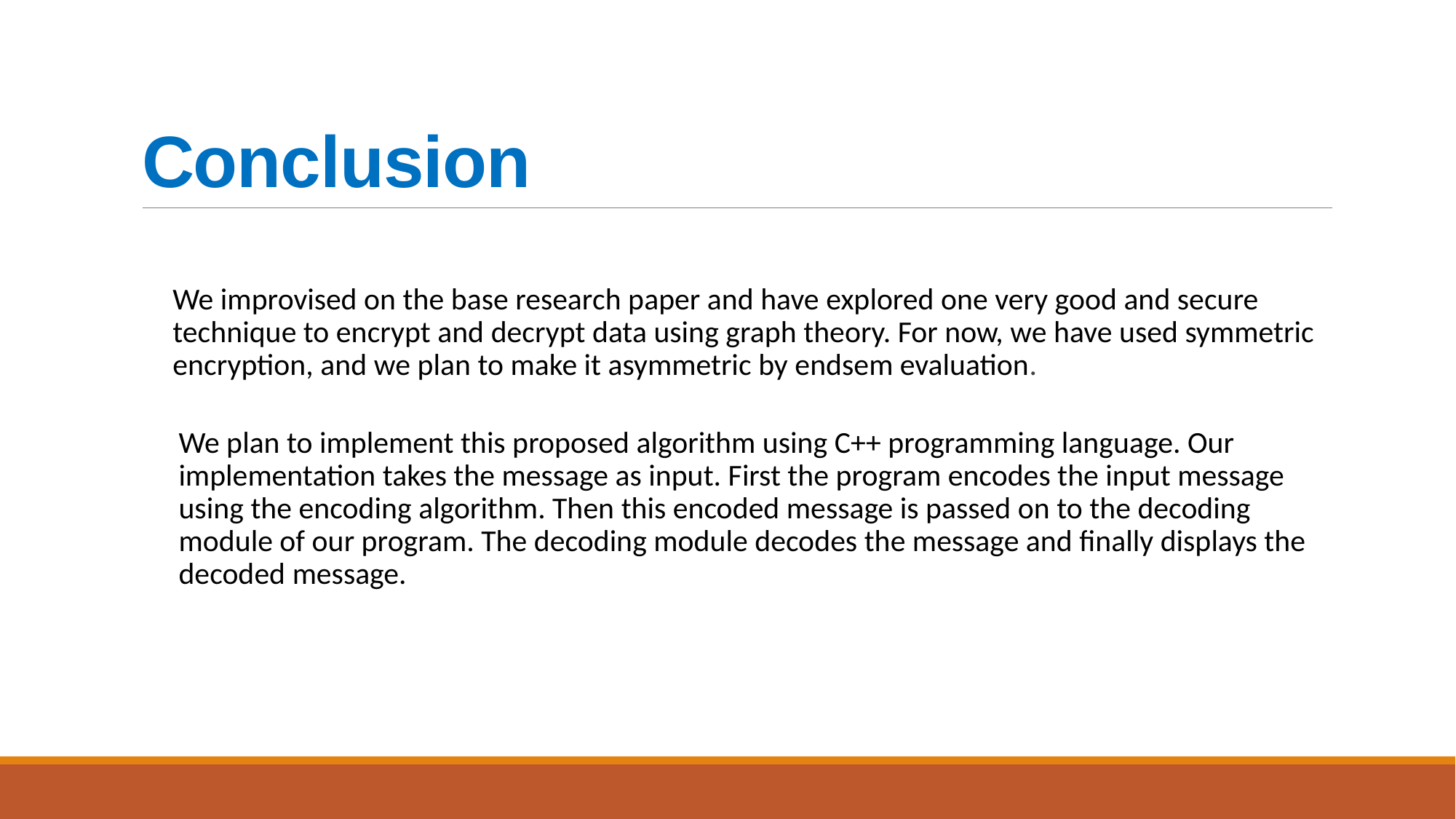

# Conclusion

 We improvised on the base research paper and have explored one very good and secure  technique to encrypt and decrypt data using graph theory. For now, we have used symmetric   encryption, and we plan to make it asymmetric by endsem evaluation.

We plan to implement this proposed algorithm using C++ programming language. Our implementation takes the message as input. First the program encodes the input message using the encoding algorithm. Then this encoded message is passed on to the decoding module of our program. The decoding module decodes the message and finally displays the decoded message.